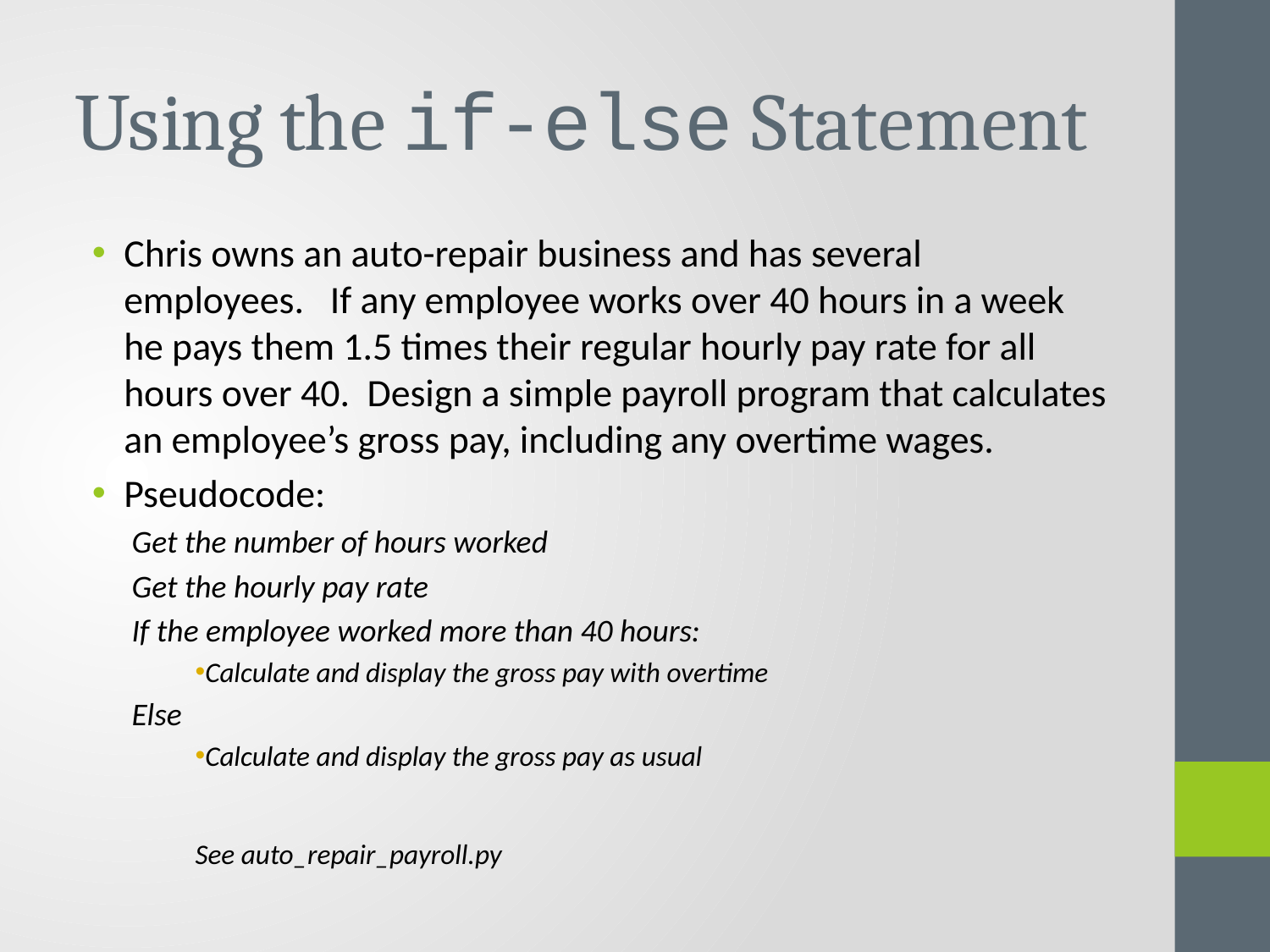

# Using the if-else Statement
Chris owns an auto-repair business and has several employees.   If any employee works over 40 hours in a week he pays them 1.5 times their regular hourly pay rate for all hours over 40.  Design a simple payroll program that calculates an employee’s gross pay, including any overtime wages.
Pseudocode:
Get the number of hours worked
Get the hourly pay rate
If the employee worked more than 40 hours:
Calculate and display the gross pay with overtime
Else
Calculate and display the gross pay as usual

See auto_repair_payroll.py